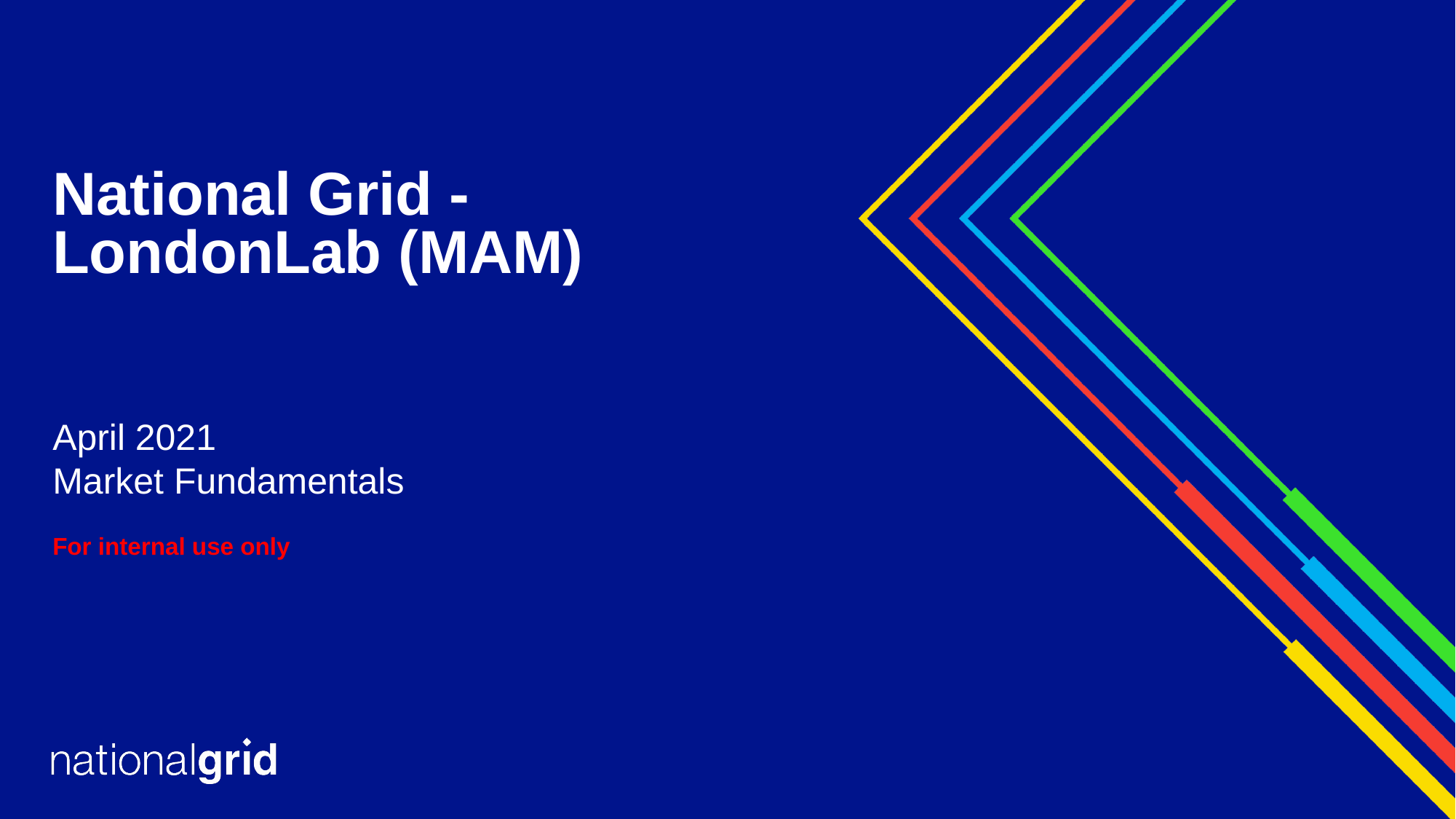

# National Grid -LondonLab (MAM)
April 2021
Market Fundamentals
For internal use only